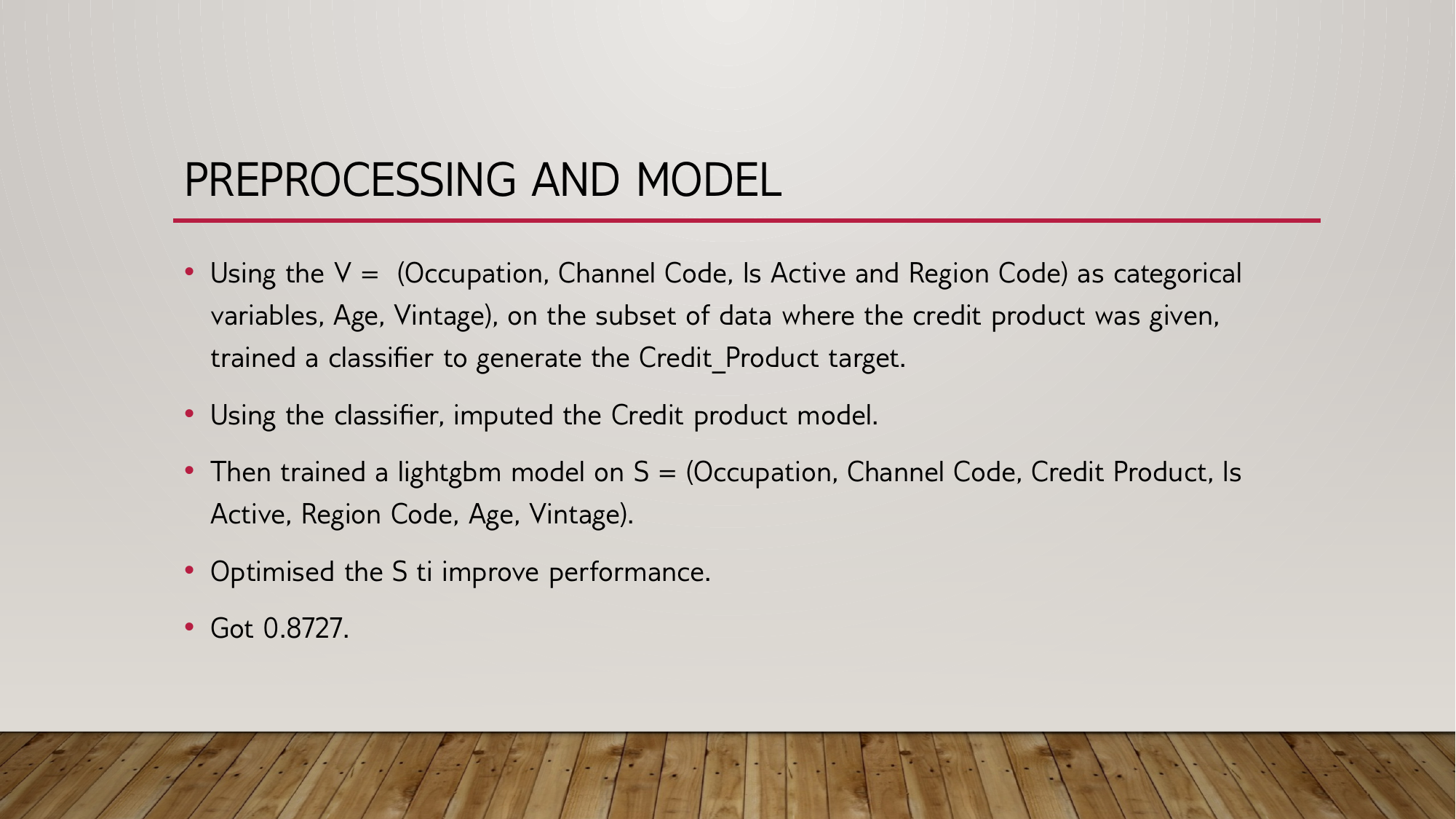

# Preprocessing and model
Using the V =  (Occupation, Channel Code, Is Active and Region Code) as categorical variables, Age, Vintage), on the subset of data where the credit product was given, trained a classifier to generate the Credit_Product target.
Using the classifier, imputed the Credit product model.
Then trained a lightgbm model on S = (Occupation, Channel Code, Credit Product, Is Active, Region Code, Age, Vintage).
Optimised the S ti improve performance.
Got 0.8727.